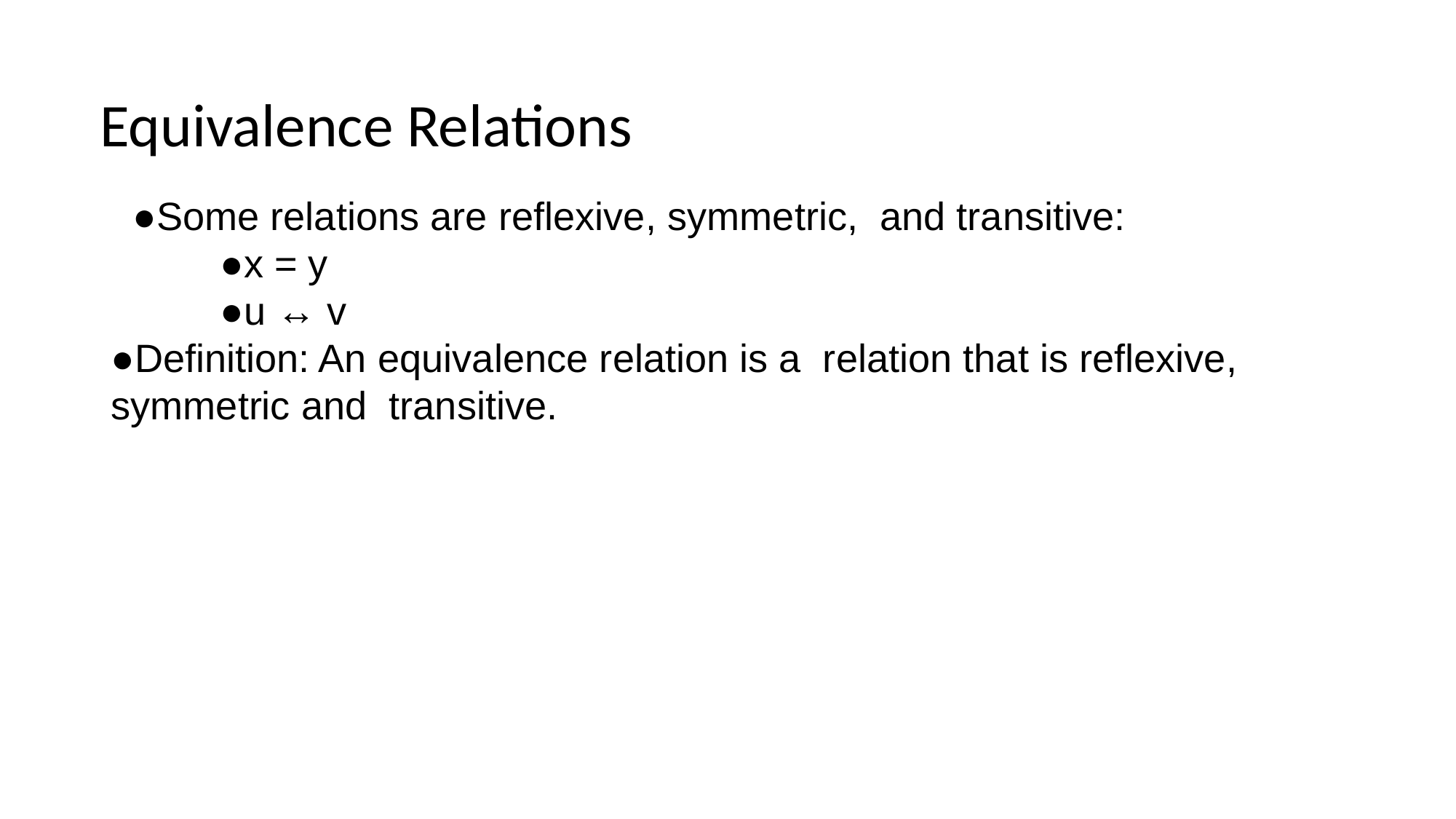

Equivalence Relations
  ●Some relations are reflexive, symmetric,  and transitive:
	●x = y
	●u ↔ v
●Definition: An equivalence relation is a  relation that is reflexive, symmetric and  transitive.